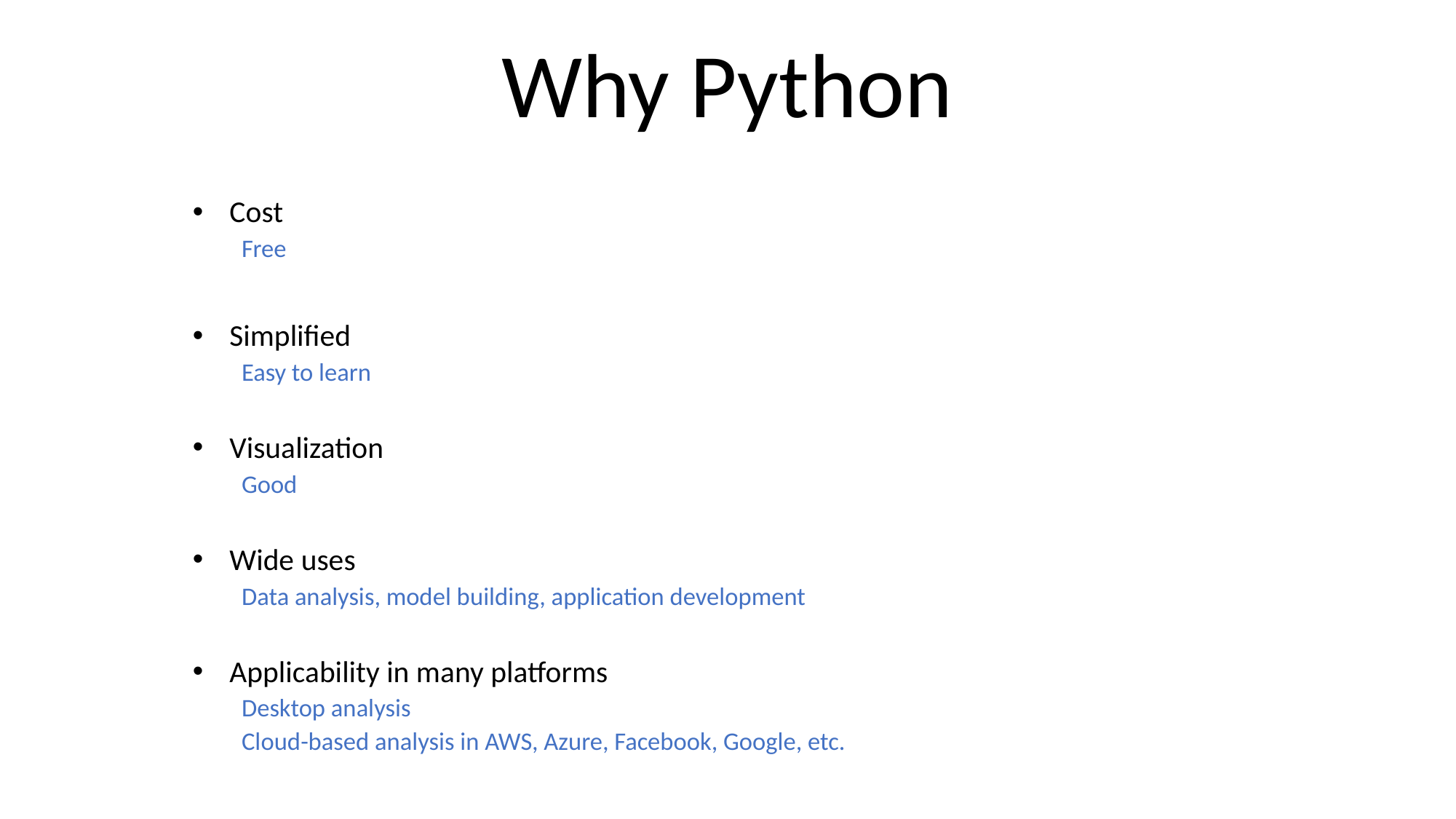

# Why Python
Cost
Free

Simplified
Easy to learn

Visualization
Good

Wide uses
Data analysis, model building, application development

Applicability in many platforms
Desktop analysis
Cloud-based analysis in AWS, Azure, Facebook, Google, etc.